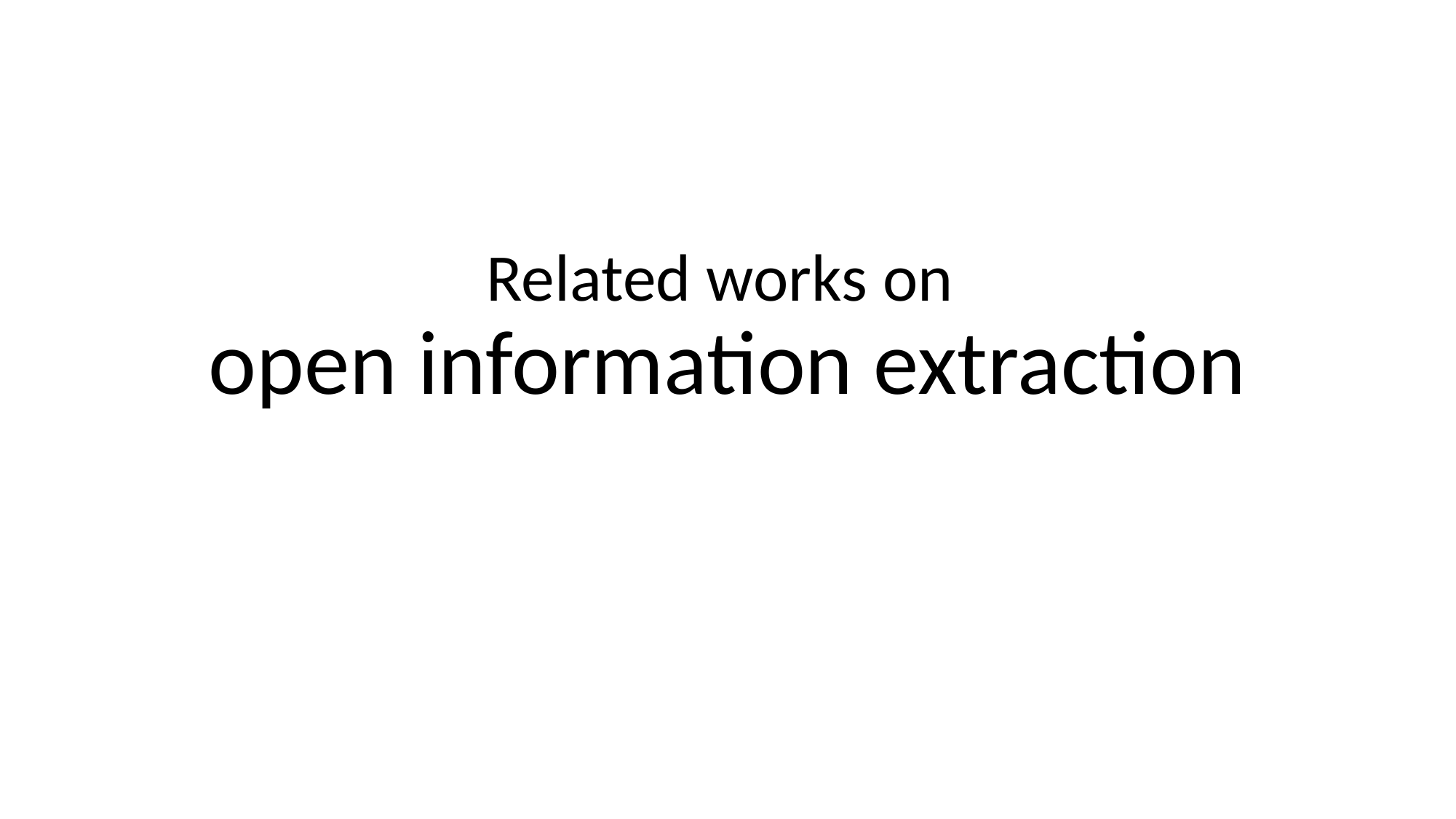

# Related works on open information extraction